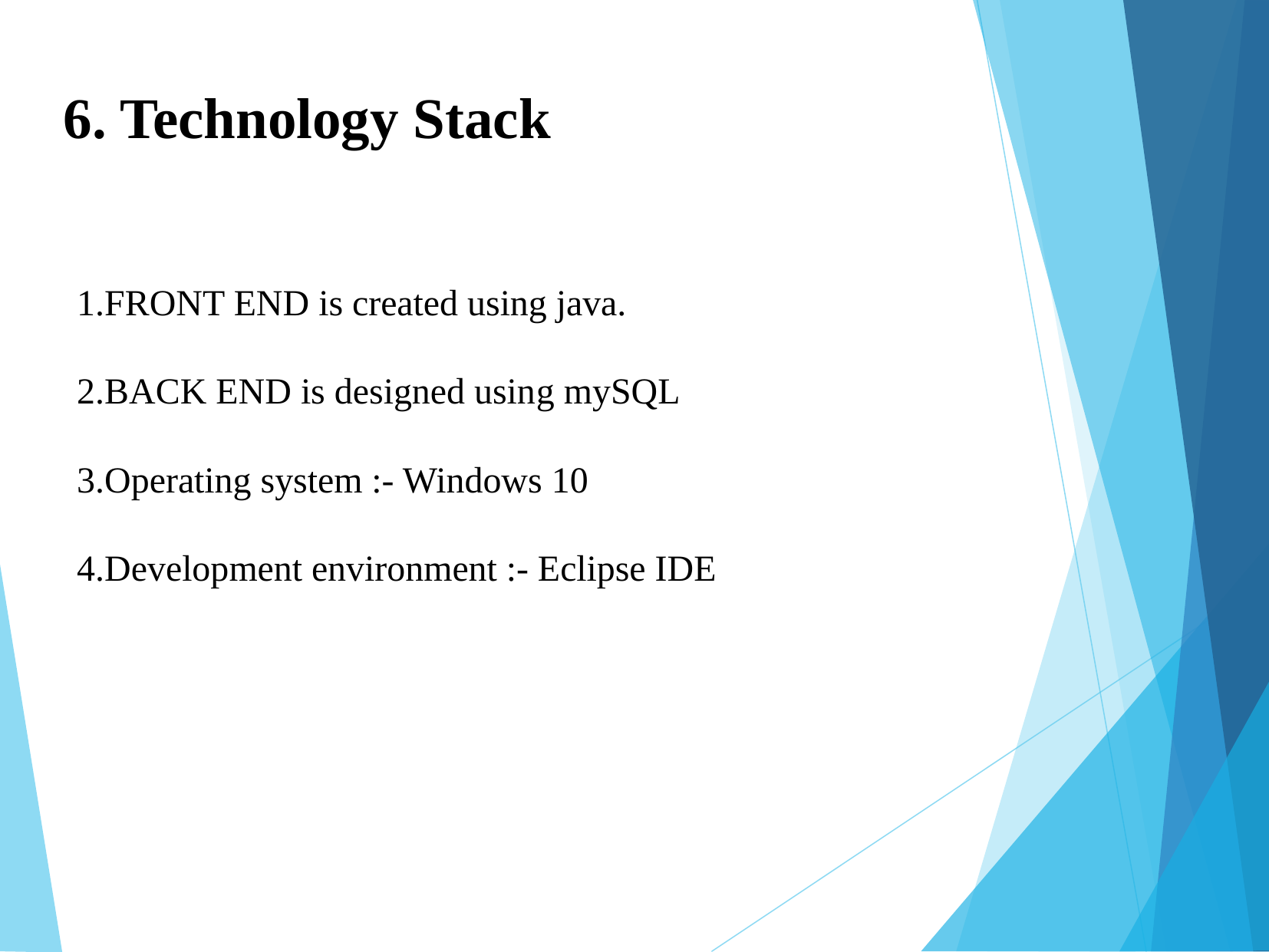

6. Technology Stack

FRONT END is created using java.
BACK END is designed using mySQL
Operating system :- Windows 10
Development environment :- Eclipse IDE